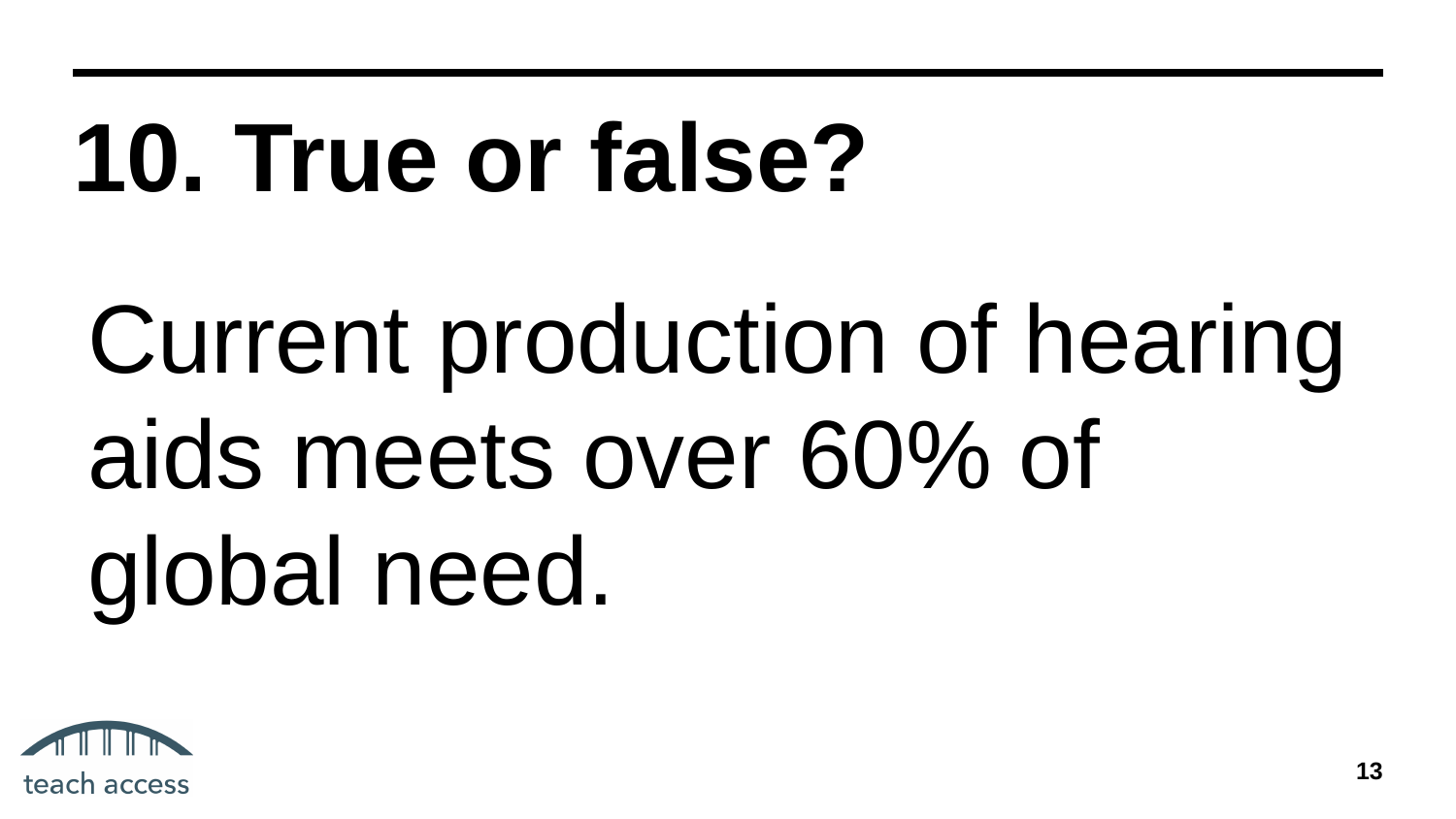

# 10. True or false?
Current production of hearing aids meets over 60% of global need.
13